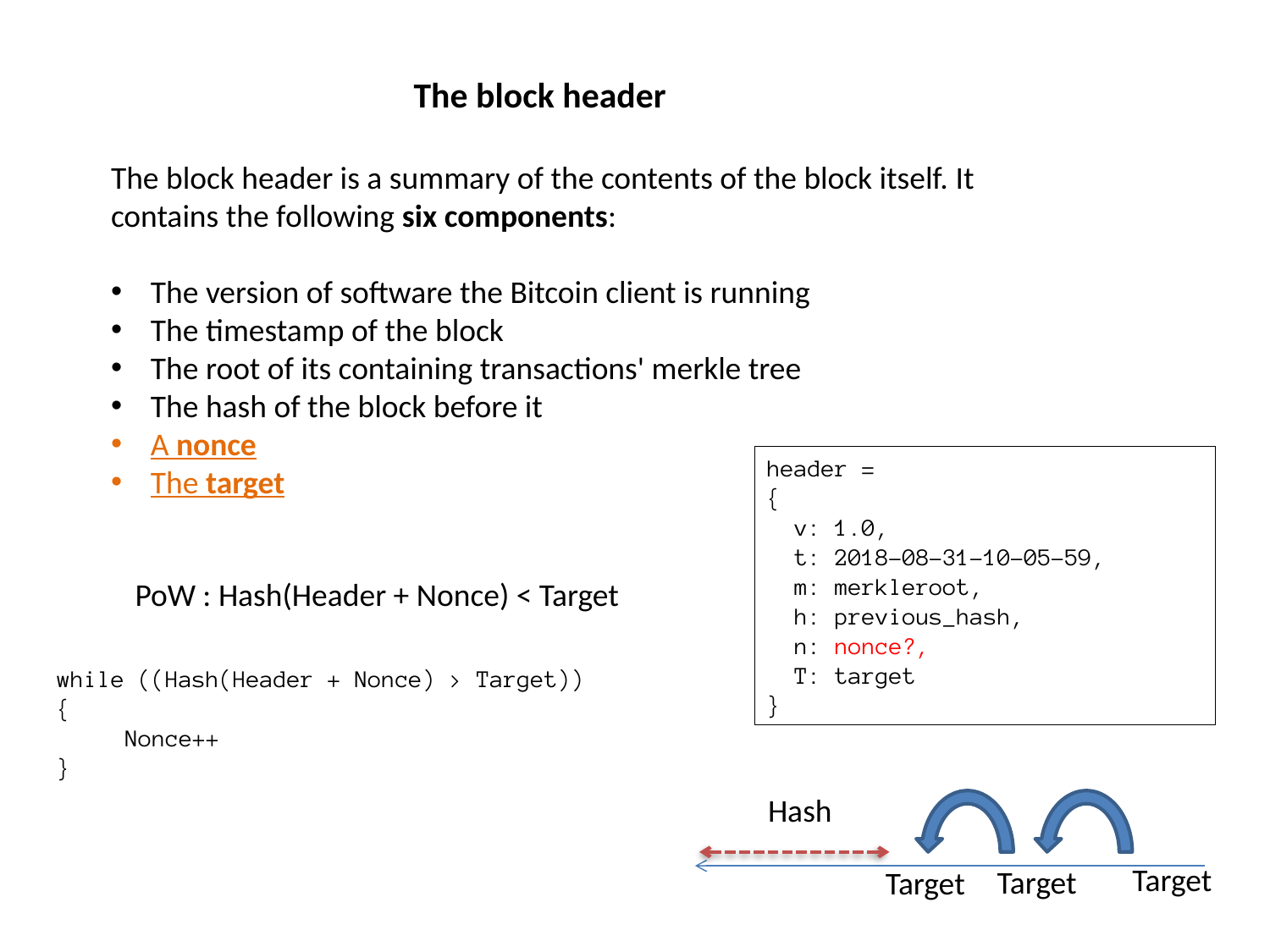

The block header

The block header is a summary of the contents of the block itself. It contains the following six components:

The version of software the Bitcoin client is running
The timestamp of the block
The root of its containing transactions' merkle tree
The hash of the block before it
A nonce
The target
header =
{
  v: 1.0,
  t: 2018-08-31-10-05-59,
  m: merkleroot,
  h: previous_hash,
  n: nonce?,
  T: target
}
PoW : Hash(Header + Nonce) < Target
while ((Hash(Header + Nonce) > Target))
{
     Nonce++
}

Hash
Target
Target
Target